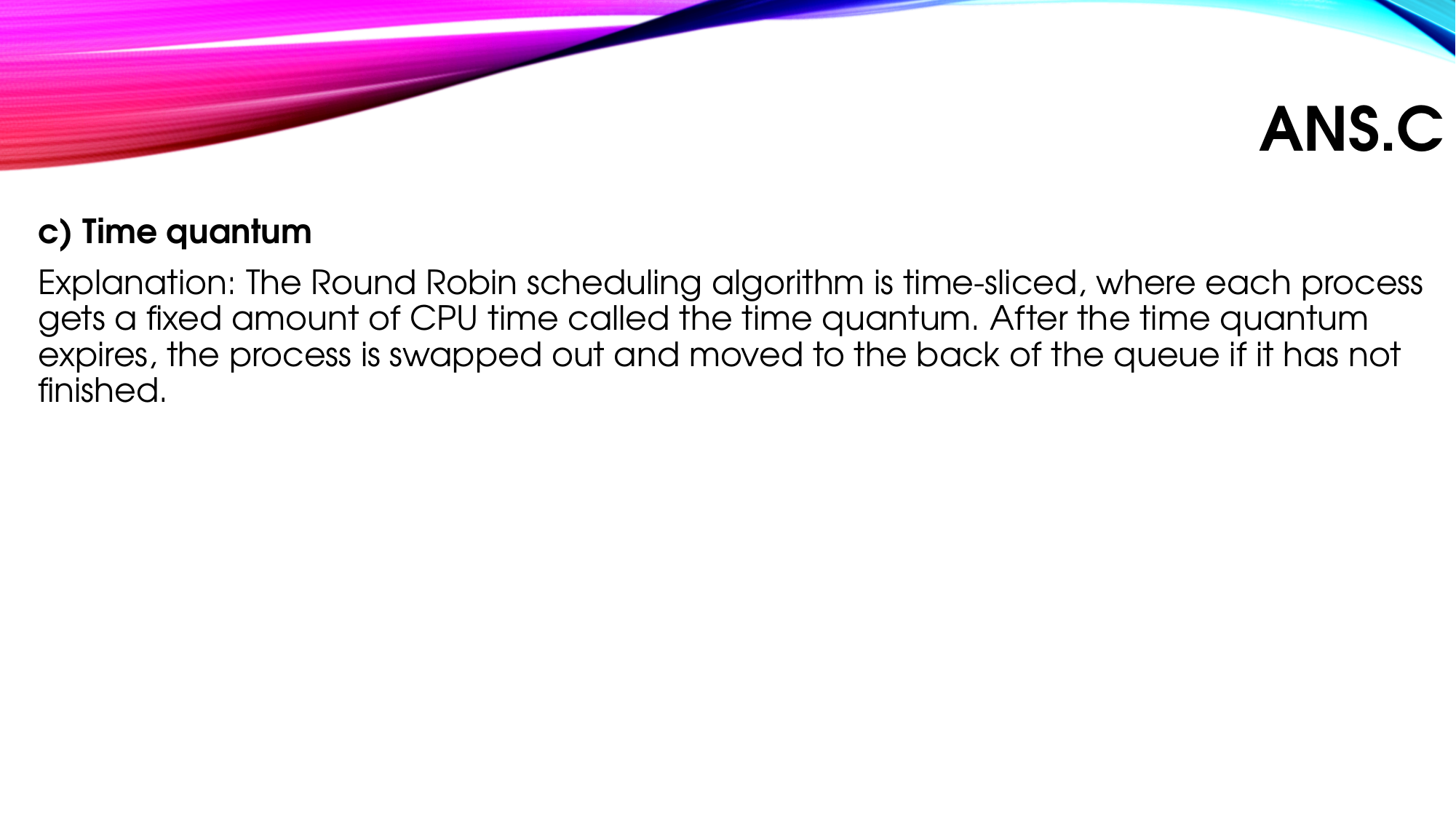

# Ans.C
	c) Time quantum
	Explanation: The Round Robin scheduling algorithm is time-sliced, where each process gets a fixed amount of CPU time called the time quantum. After the time quantum expires, the process is swapped out and moved to the back of the queue if it has not finished.